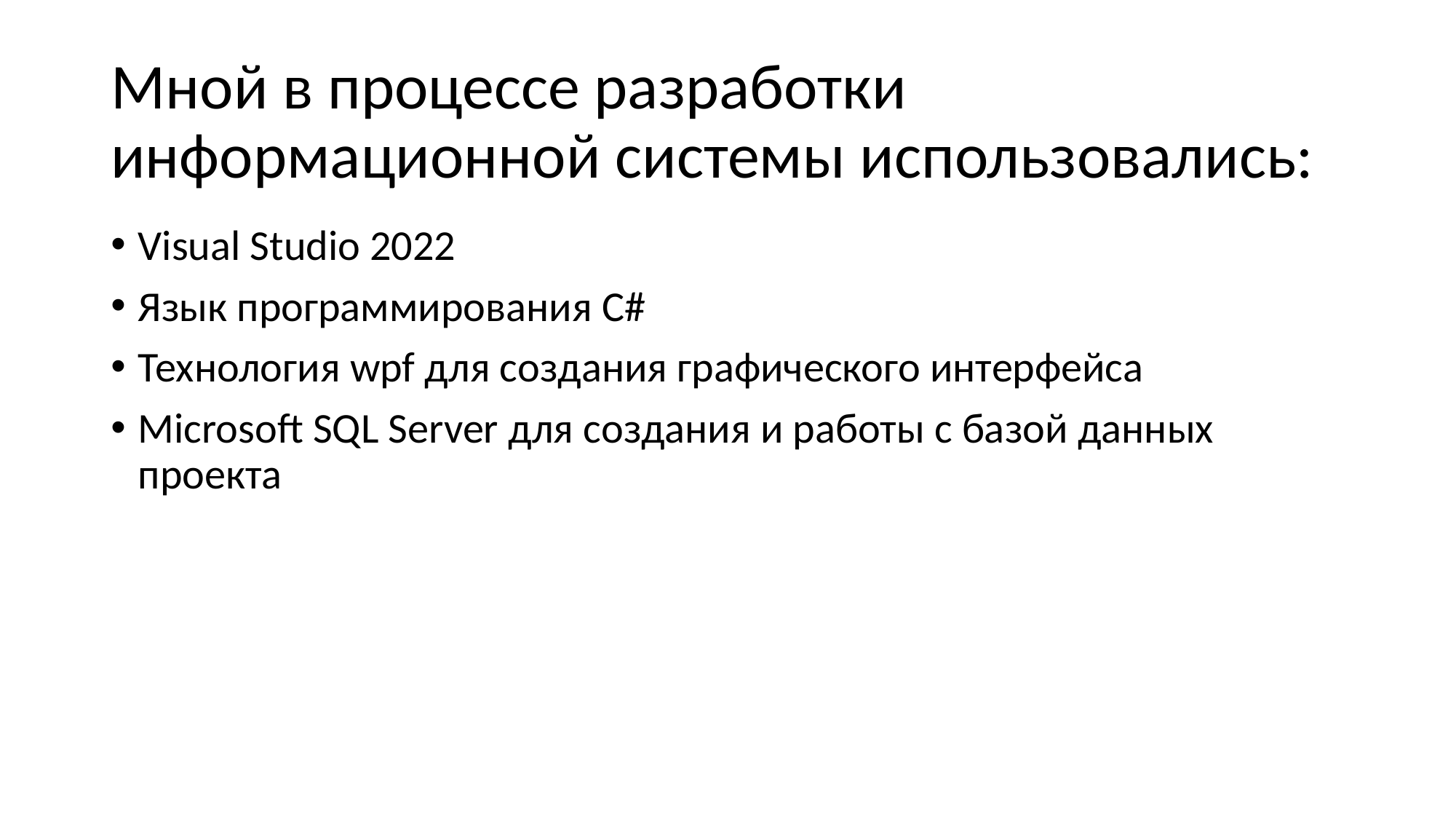

# Мной в процессе разработки информационной системы использовались:
Visual Studio 2022
Язык программирования C#
Технология wpf для создания графического интерфейса
Microsoft SQL Server для создания и работы с базой данных проекта